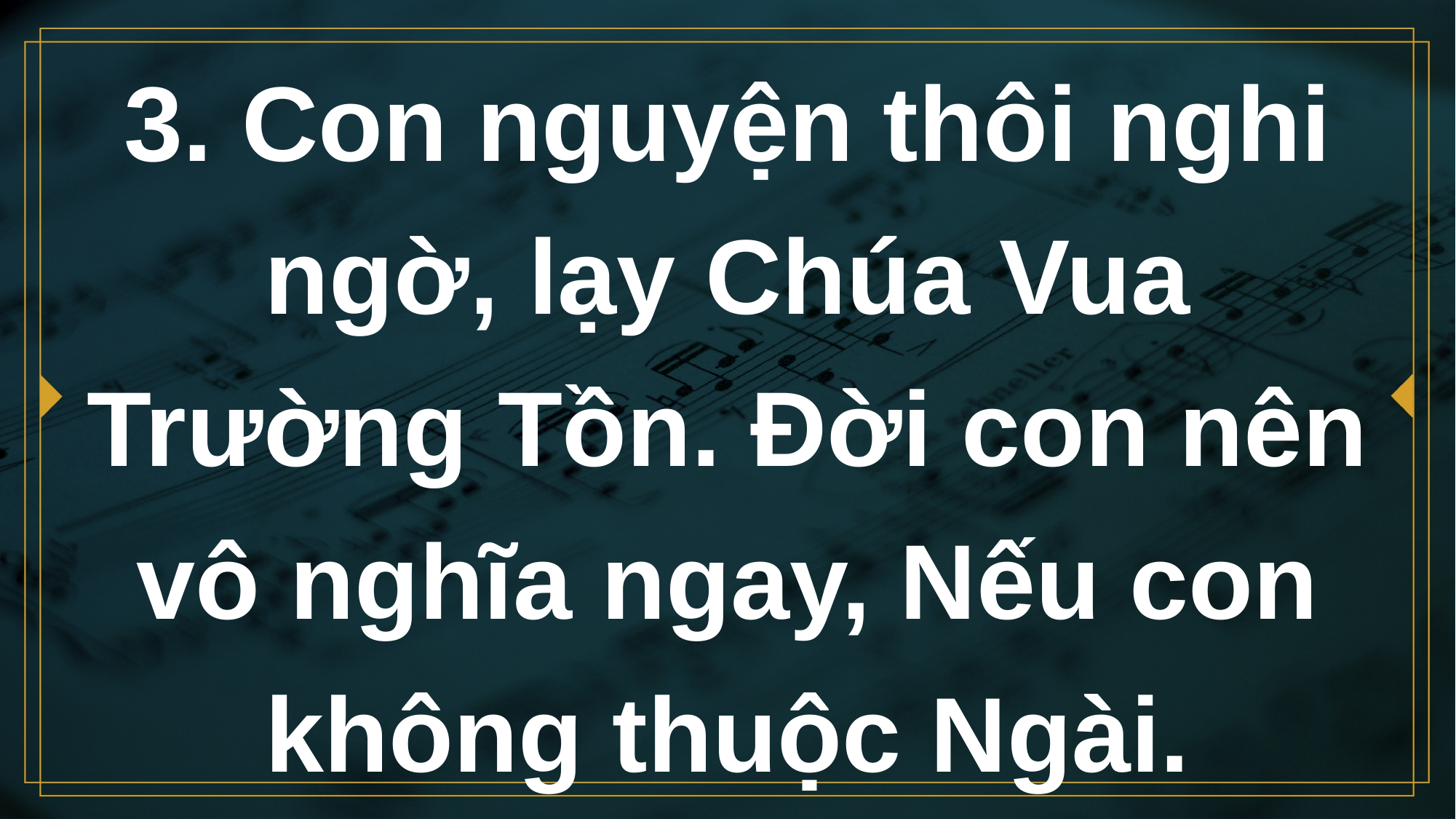

# 3. Con nguyện thôi nghi ngờ, lạy Chúa Vua Trường Tồn. Ðời con nên vô nghĩa ngay, Nếu con không thuộc Ngài.